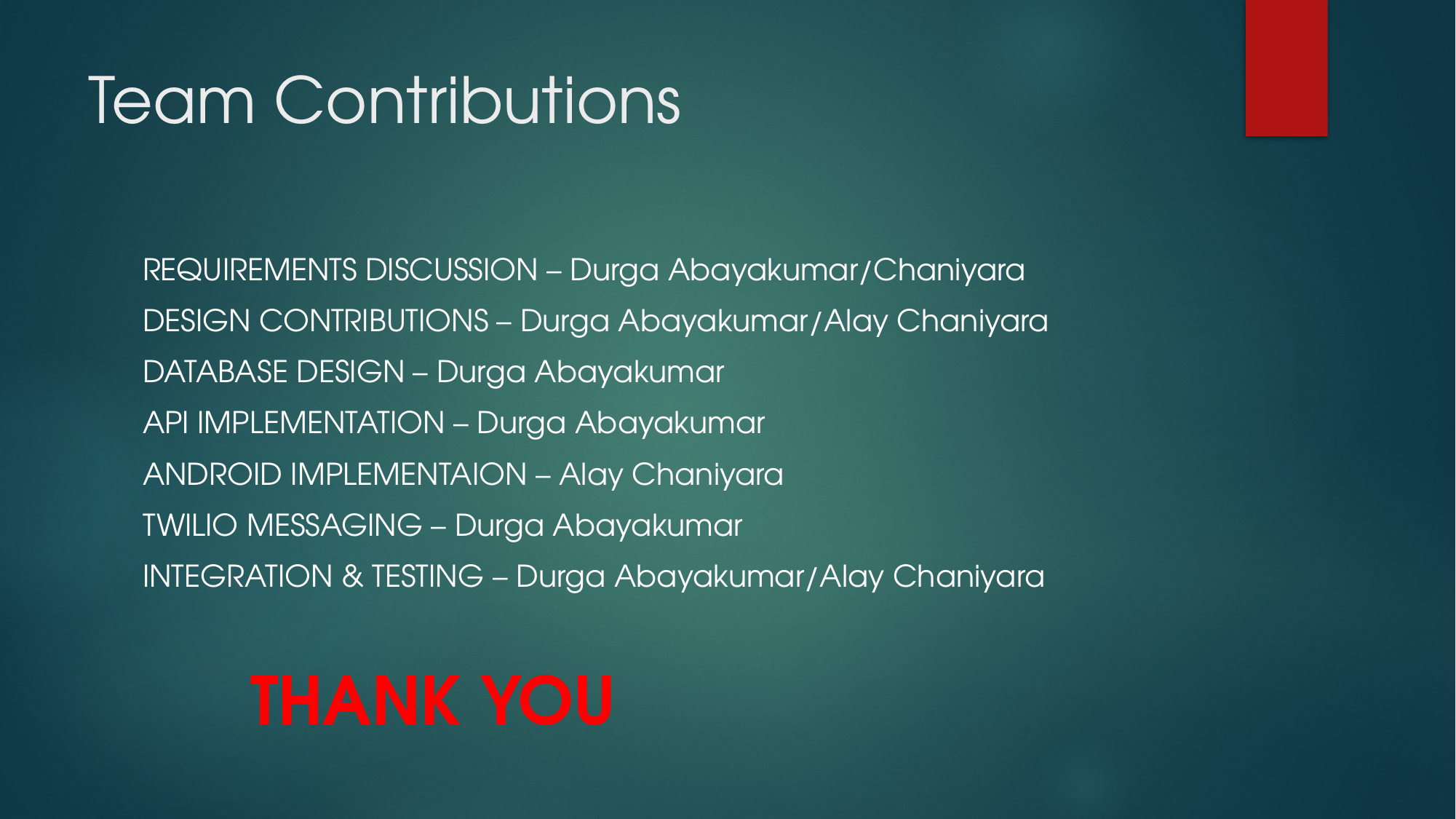

# Team Contributions
REQUIREMENTS DISCUSSION – Durga Abayakumar/Chaniyara
DESIGN CONTRIBUTIONS – Durga Abayakumar/Alay Chaniyara
DATABASE DESIGN – Durga Abayakumar
API IMPLEMENTATION – Durga Abayakumar
ANDROID IMPLEMENTAION – Alay Chaniyara
TWILIO MESSAGING – Durga Abayakumar
INTEGRATION & TESTING – Durga Abayakumar/Alay Chaniyara

						THANK YOU